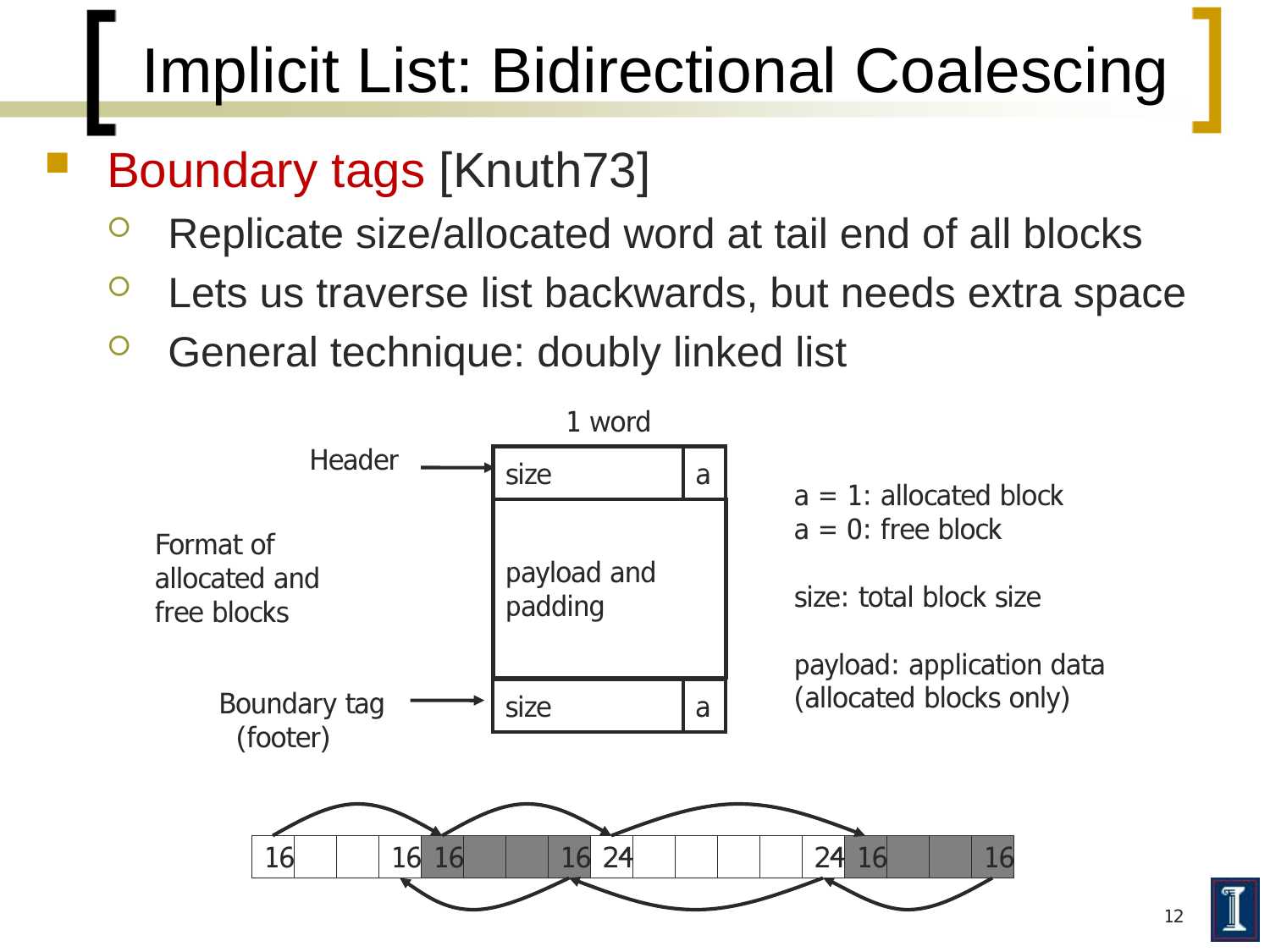

# Implicit List: Bidirectional Coalescing
Boundary tags [Knuth73]
Replicate size/allocated word at tail end of all blocks
Lets us traverse list backwards, but needs extra space
General technique: doubly linked list

1 word
Header
size
a

a = 1: allocated block
a = 0: free block

size: total block size

payload: application data
(allocated blocks only)

payload and
padding
Format of
allocated and
free blocks
Boundary tag
  (footer)
size
a

16

16
16

16
24

24
16

16

12